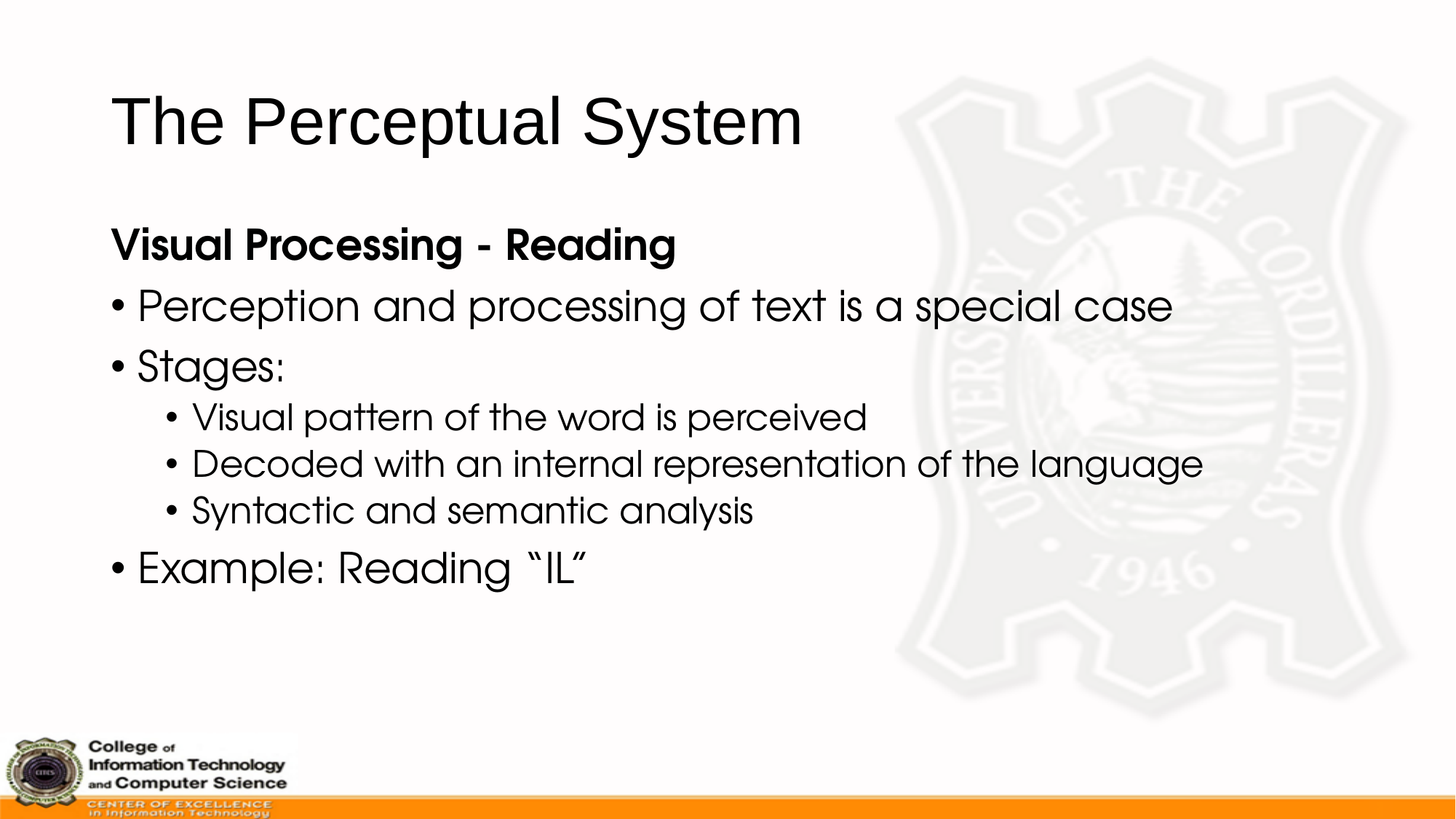

# The Perceptual System
Visual Processing - Reading
Perception and processing of text is a special case
Stages:
Visual pattern of the word is perceived
Decoded with an internal representation of the language
Syntactic and semantic analysis
Example: Reading “IL”